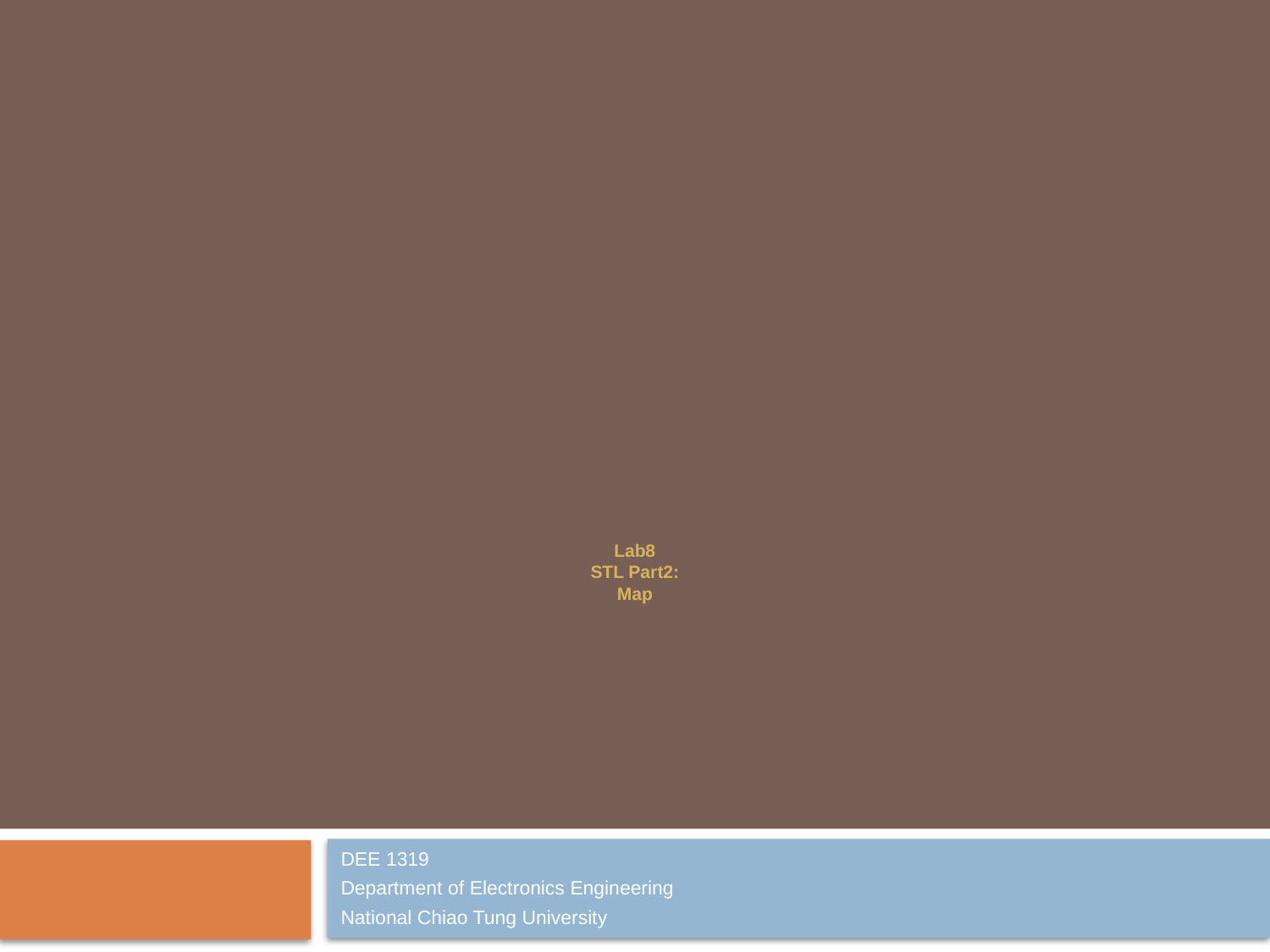

# Lab8 STL Part2: Map
DEE 1319
Department of Electronics Engineering
National Chiao Tung University